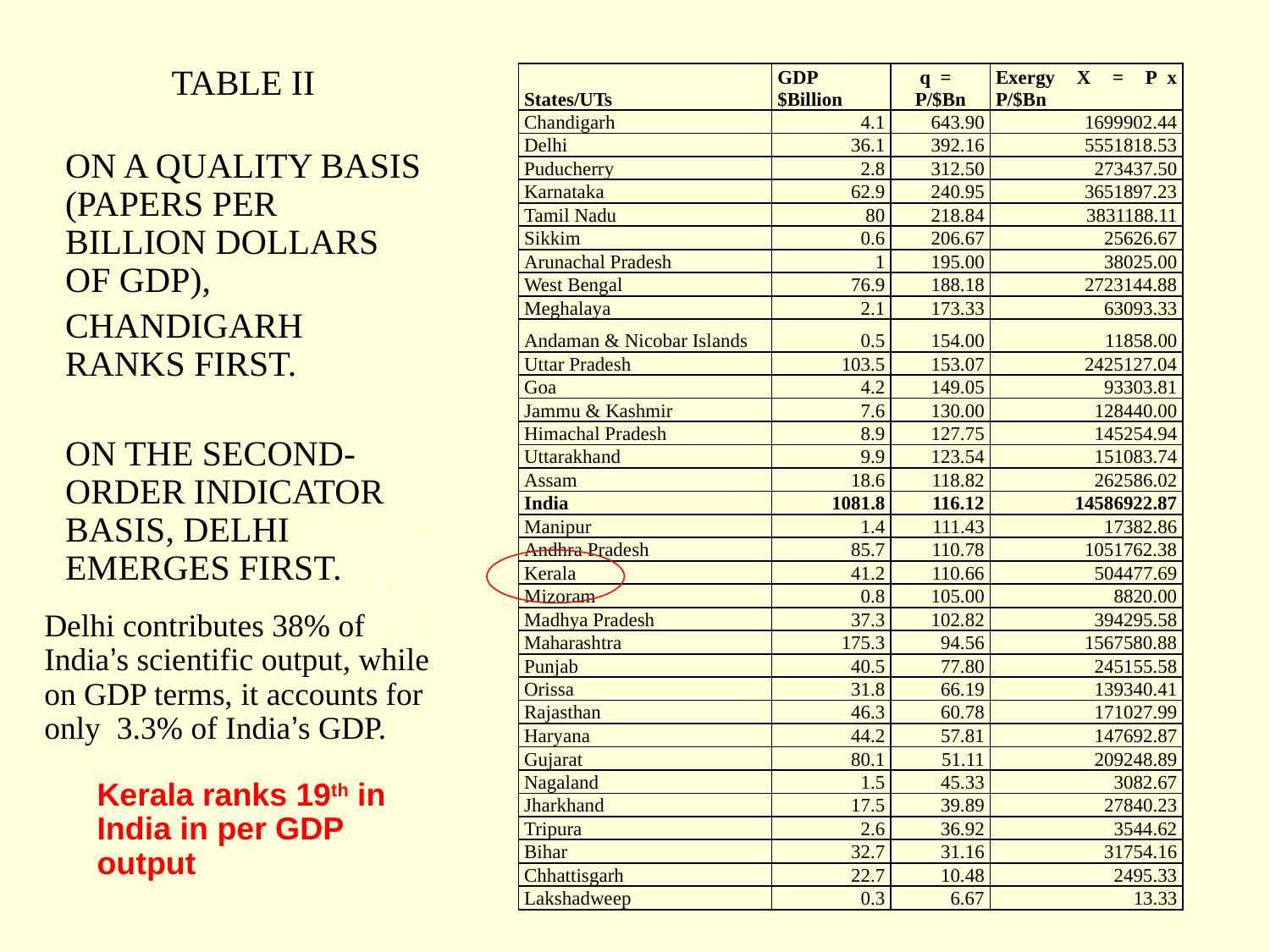

TABLE II
ON A QUALITY BASIS (PAPERS PER BILLION DOLLARS OF GDP),
CHANDIGARH RANKS FIRST.

ON THE SECOND-ORDER INDICATOR BASIS, DELHI EMERGES FIRST.
| States/UTs | GDP $Billion | q = P/$Bn | Exergy X = P x P/$Bn |
| --- | --- | --- | --- |
| Chandigarh | 4.1 | 643.90 | 1699902.44 |
| Delhi | 36.1 | 392.16 | 5551818.53 |
| Puducherry | 2.8 | 312.50 | 273437.50 |
| Karnataka | 62.9 | 240.95 | 3651897.23 |
| Tamil Nadu | 80 | 218.84 | 3831188.11 |
| Sikkim | 0.6 | 206.67 | 25626.67 |
| Arunachal Pradesh | 1 | 195.00 | 38025.00 |
| West Bengal | 76.9 | 188.18 | 2723144.88 |
| Meghalaya | 2.1 | 173.33 | 63093.33 |
| Andaman & Nicobar Islands | 0.5 | 154.00 | 11858.00 |
| Uttar Pradesh | 103.5 | 153.07 | 2425127.04 |
| Goa | 4.2 | 149.05 | 93303.81 |
| Jammu & Kashmir | 7.6 | 130.00 | 128440.00 |
| Himachal Pradesh | 8.9 | 127.75 | 145254.94 |
| Uttarakhand | 9.9 | 123.54 | 151083.74 |
| Assam | 18.6 | 118.82 | 262586.02 |
| India | 1081.8 | 116.12 | 14586922.87 |
| Manipur | 1.4 | 111.43 | 17382.86 |
| Andhra Pradesh | 85.7 | 110.78 | 1051762.38 |
| Kerala | 41.2 | 110.66 | 504477.69 |
| Mizoram | 0.8 | 105.00 | 8820.00 |
| Madhya Pradesh | 37.3 | 102.82 | 394295.58 |
| Maharashtra | 175.3 | 94.56 | 1567580.88 |
| Punjab | 40.5 | 77.80 | 245155.58 |
| Orissa | 31.8 | 66.19 | 139340.41 |
| Rajasthan | 46.3 | 60.78 | 171027.99 |
| Haryana | 44.2 | 57.81 | 147692.87 |
| Gujarat | 80.1 | 51.11 | 209248.89 |
| Nagaland | 1.5 | 45.33 | 3082.67 |
| Jharkhand | 17.5 | 39.89 | 27840.23 |
| Tripura | 2.6 | 36.92 | 3544.62 |
| Bihar | 32.7 | 31.16 | 31754.16 |
| Chhattisgarh | 22.7 | 10.48 | 2495.33 |
| Lakshadweep | 0.3 | 6.67 | 13.33 |

Delhi contributes 38% of India’s scientific output, while on GDP terms, it accounts for only  3.3% of India’s GDP.
Kerala ranks 19th in India in per GDP output